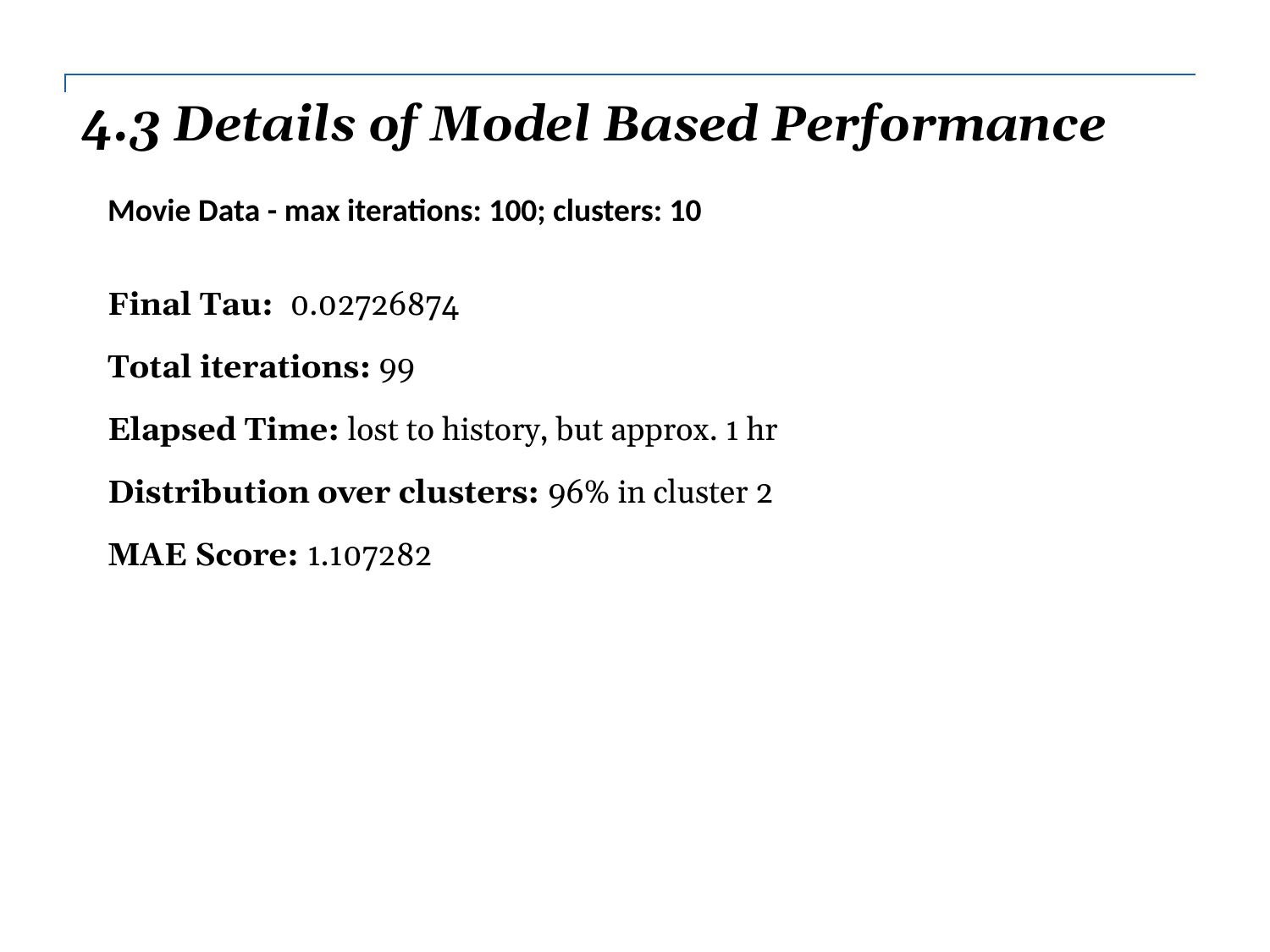

|  |
| --- |
4.3 Details of Model Based Performance
# Movie Data - max iterations: 100; clusters: 10
Final Tau:  0.02726874
Total iterations: 99
Elapsed Time: lost to history, but approx. 1 hr
Distribution over clusters: 96% in cluster 2
MAE Score: 1.107282